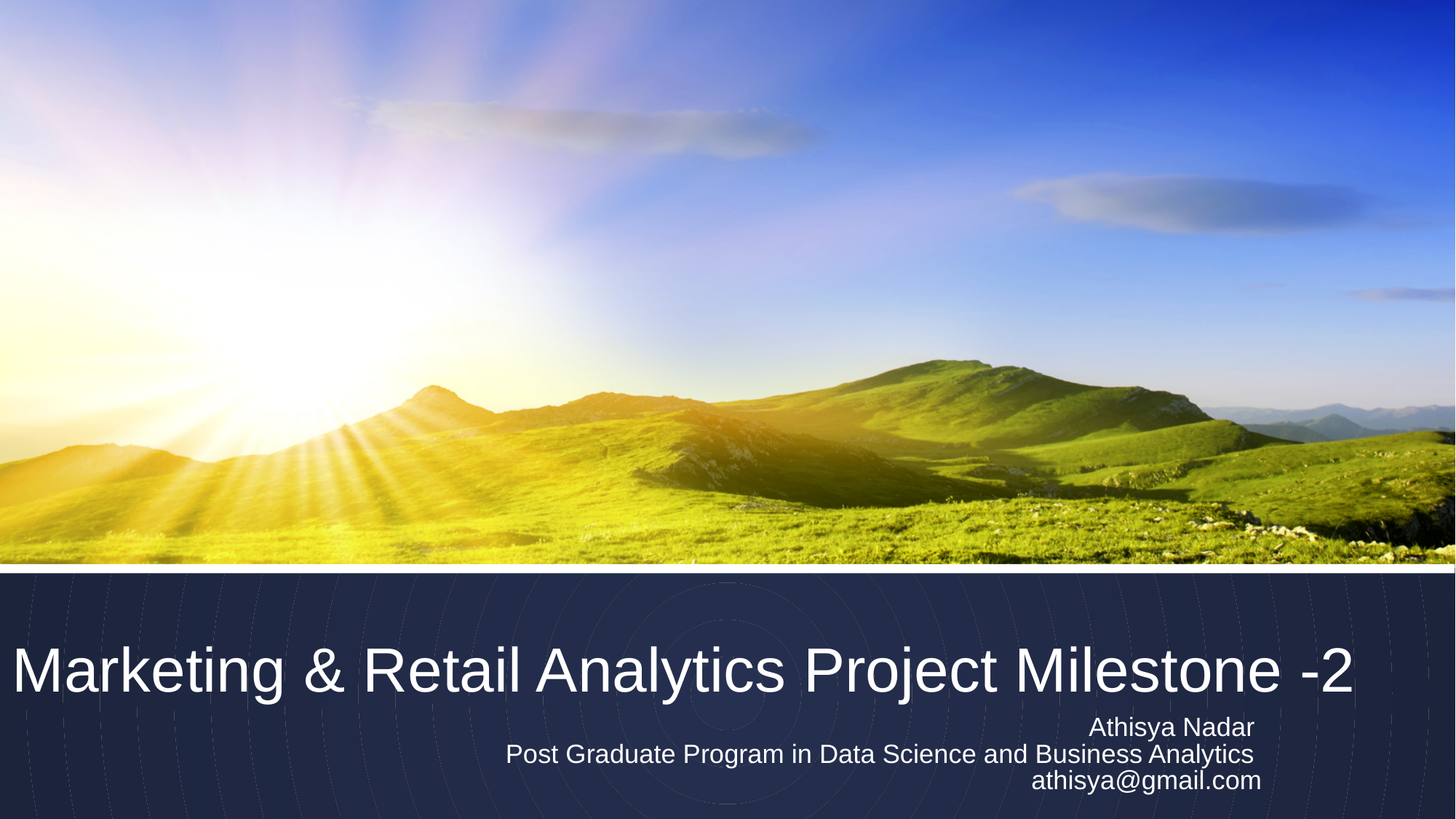

# Marketing & Retail Analytics Project Milestone -2
Athisya Nadar
Post Graduate Program in Data Science and Business Analytics
athisya@gmail.com